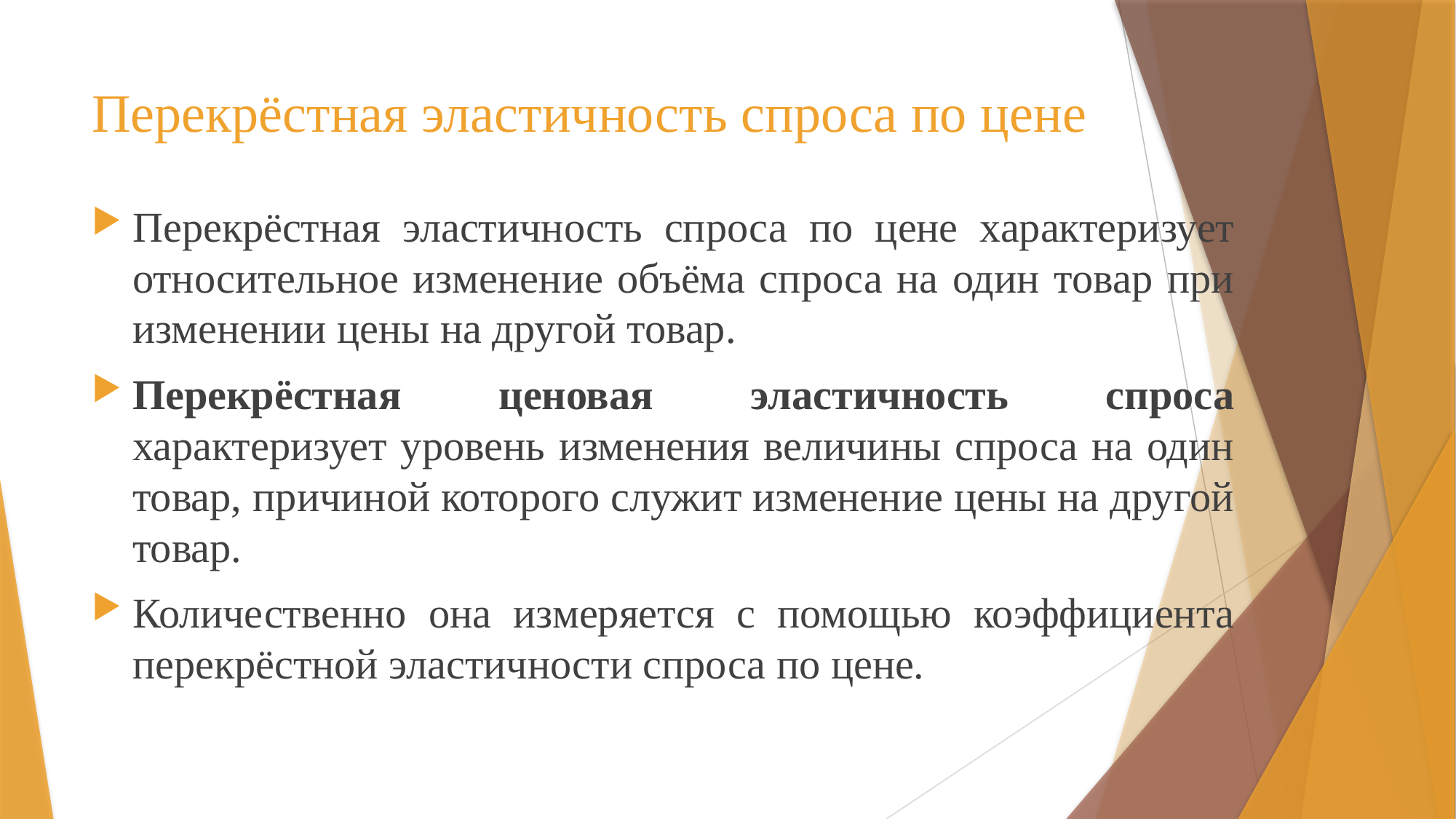

# Перекрёстная эластичность спроса по цене
Перекрёстная эластичность спроса по цене характеризует относительное изменение объёма спроса на один товар при изменении цены на другой товар.
Перекрёстная ценовая эластичность спроса характеризует уровень изменения величины спроса на один товар, причиной которого служит изменение цены на другой товар.
Количественно она измеряется с помощью коэффициента перекрёстной эластичности спроса по цене.